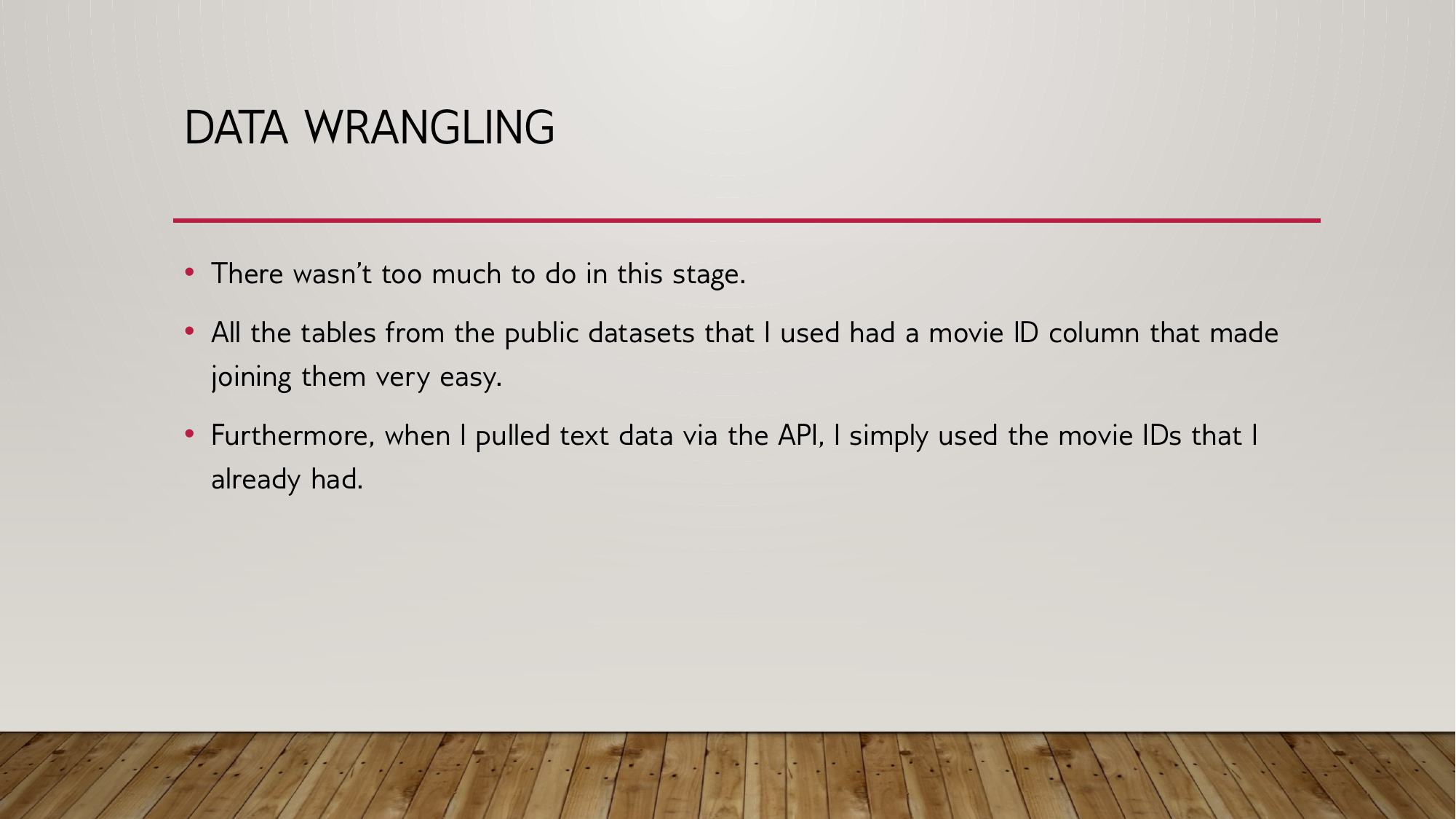

# Data wrangling
There wasn’t too much to do in this stage.
All the tables from the public datasets that I used had a movie ID column that made joining them very easy.
Furthermore, when I pulled text data via the API, I simply used the movie IDs that I already had.